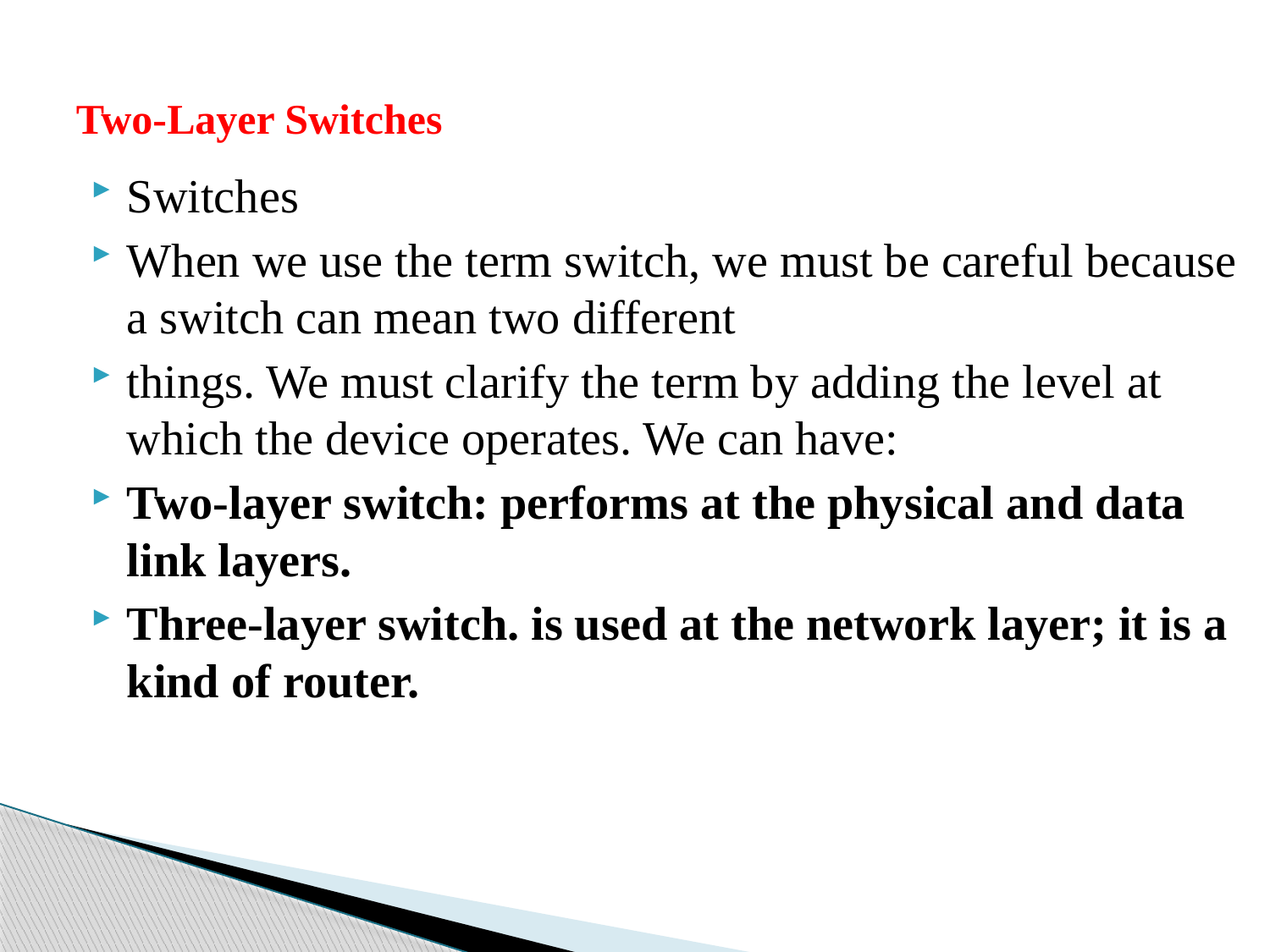

# Two-Layer Switches
Switches
When we use the term switch, we must be careful because a switch can mean two different
things. We must clarify the term by adding the level at which the device operates. We can have:
Two-layer switch: performs at the physical and data link layers.
Three-layer switch. is used at the network layer; it is a kind of router.